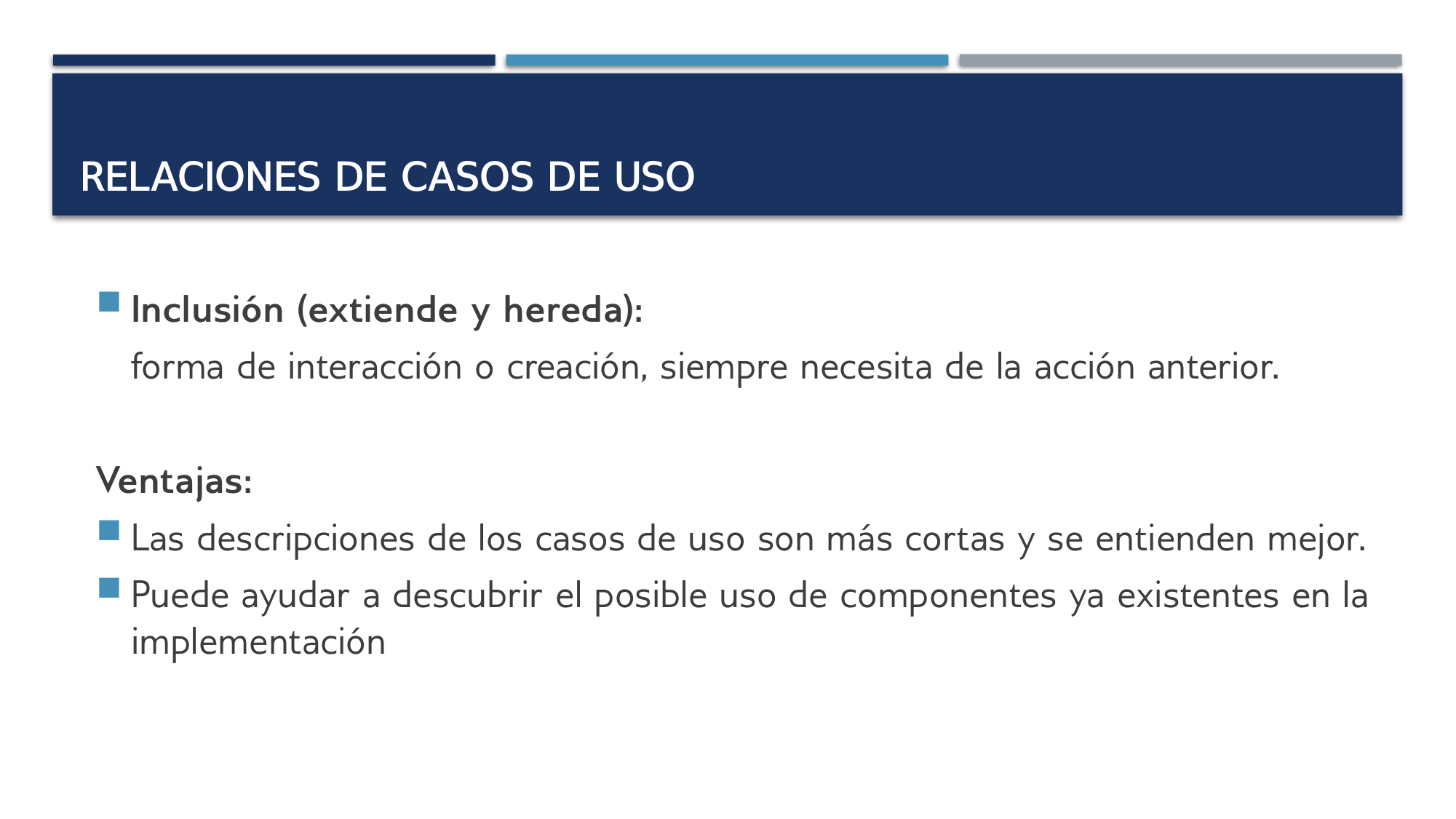

# Relaciones de Casos de Uso
Inclusión (extiende y hereda):
	forma de interacción o creación, siempre necesita de la acción anterior.

Ventajas:
Las descripciones de los casos de uso son más cortas y se entienden mejor.
Puede ayudar a descubrir el posible uso de componentes ya existentes en la implementación